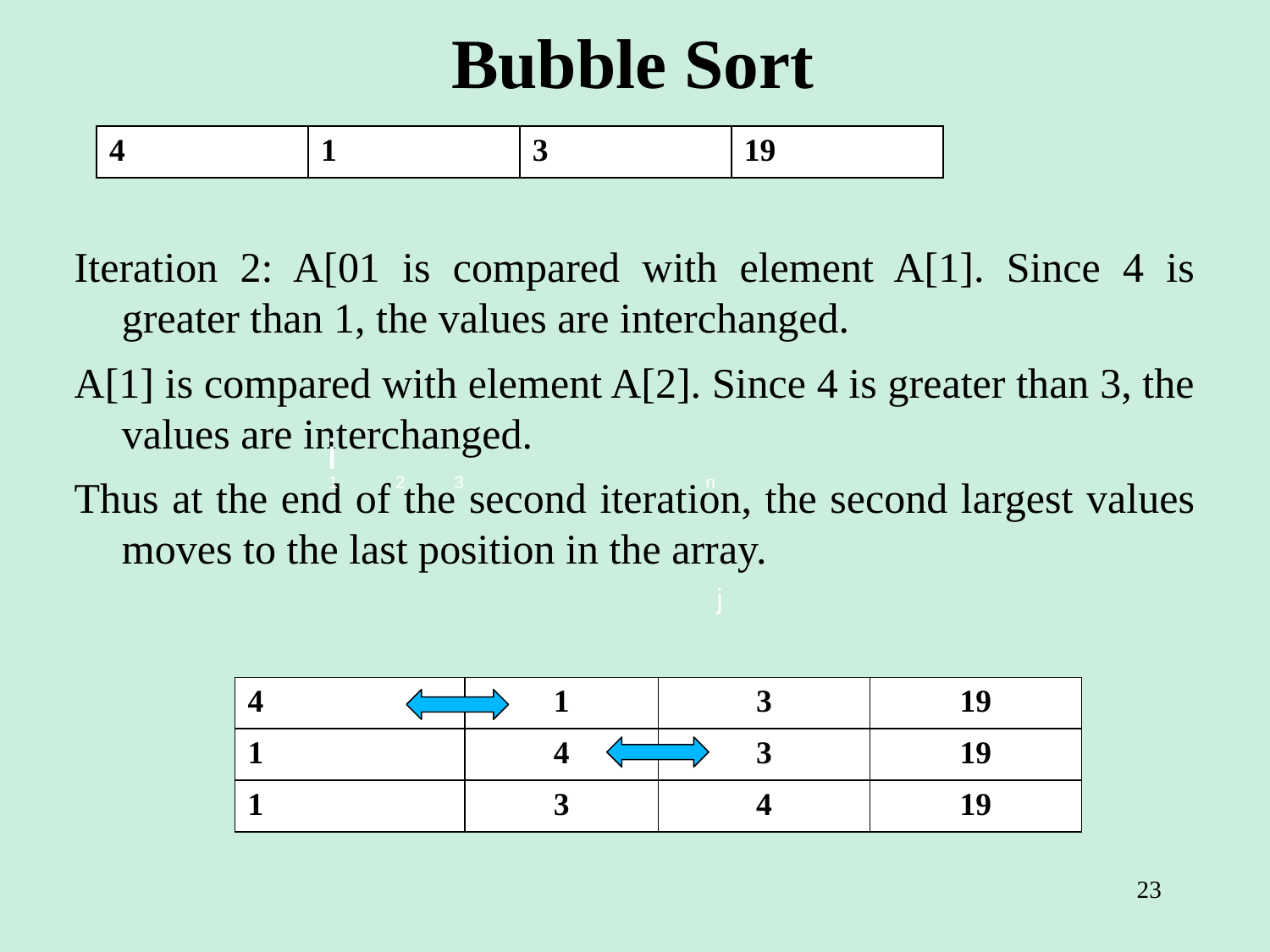

# Bubble Sort

Iteration 2: A[01 is compared with element A[1]. Since 4 is greater than 1, the values are interchanged.
A[1] is compared with element A[2]. Since 4 is greater than 3, the values are interchanged.
Thus at the end of the second iteration, the second largest values moves to the last position in the array.

| 4 | 1 | 3 | 19 |
| --- | --- | --- | --- |
i
1
2
3
n
j
| 4 | 1 | 3 | 19 |
| --- | --- | --- | --- |
| 1 | 4 | 3 | 19 |
| 1 | 3 | 4 | 19 |

23